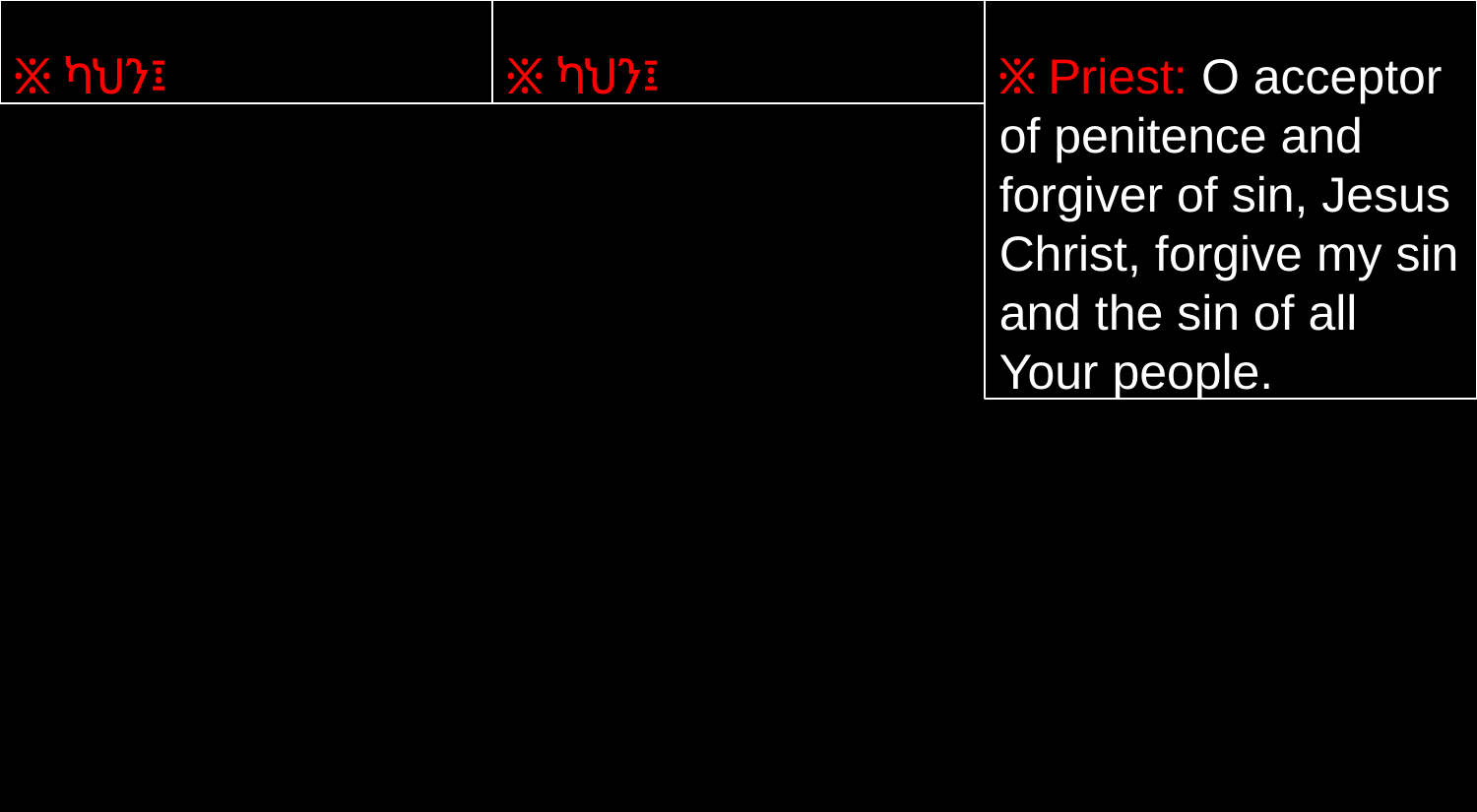

፠ ካህን፤

፠ ካህን፤

፠ Priest: O acceptor of penitence and forgiver of sin, Jesus Christ, forgive my sin and the sin of all Your people.